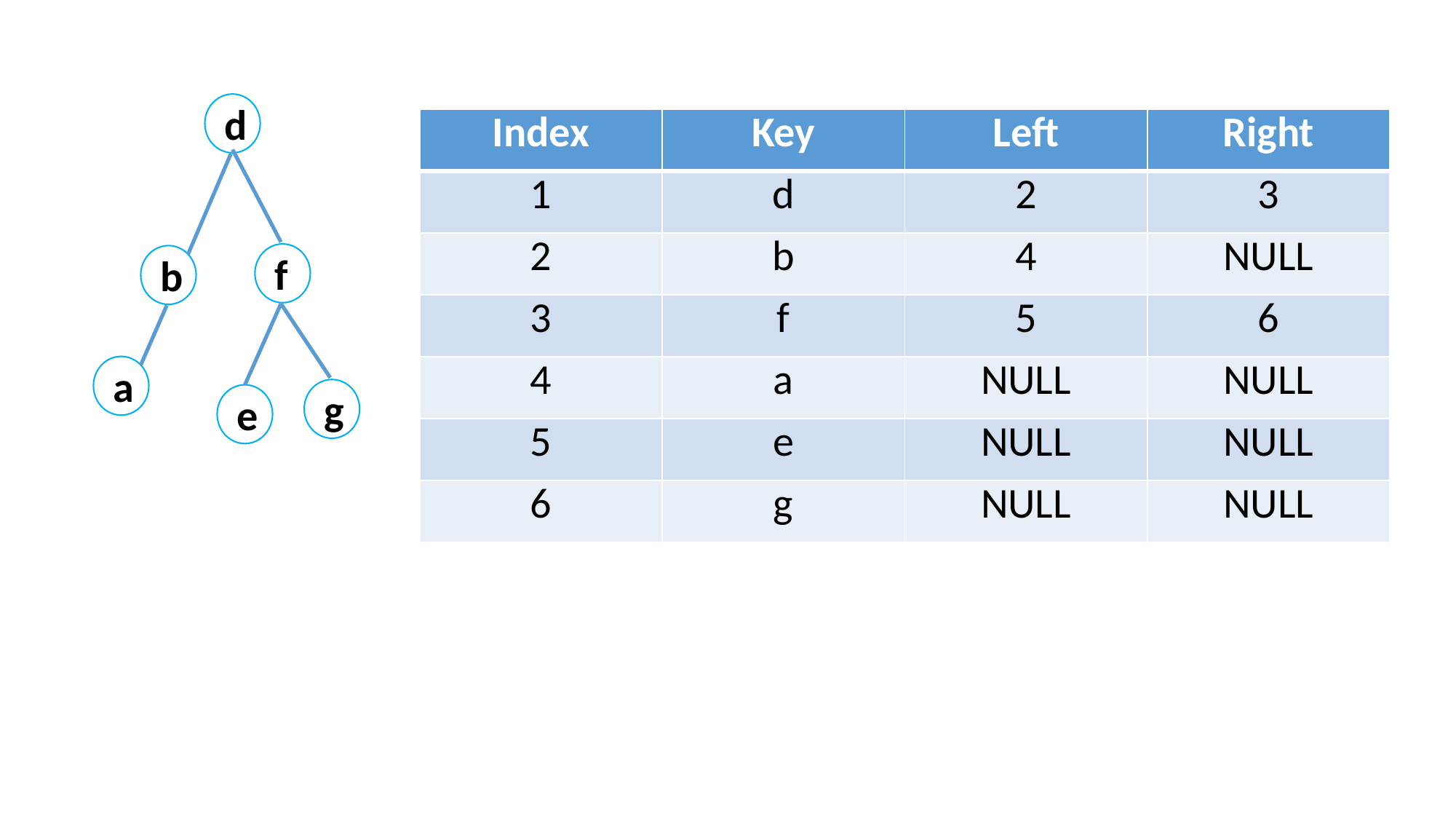

d

| Index | Key | Left | Right |
| --- | --- | --- | --- |
| 1 | d | 2 | 3 |
| 2 | b | 4 | NULL |
| 3 | f | 5 | 6 |
| 4 | a | NULL | NULL |
| 5 | e | NULL | NULL |
| 6 | g | NULL | NULL |
f
b

a

g

e